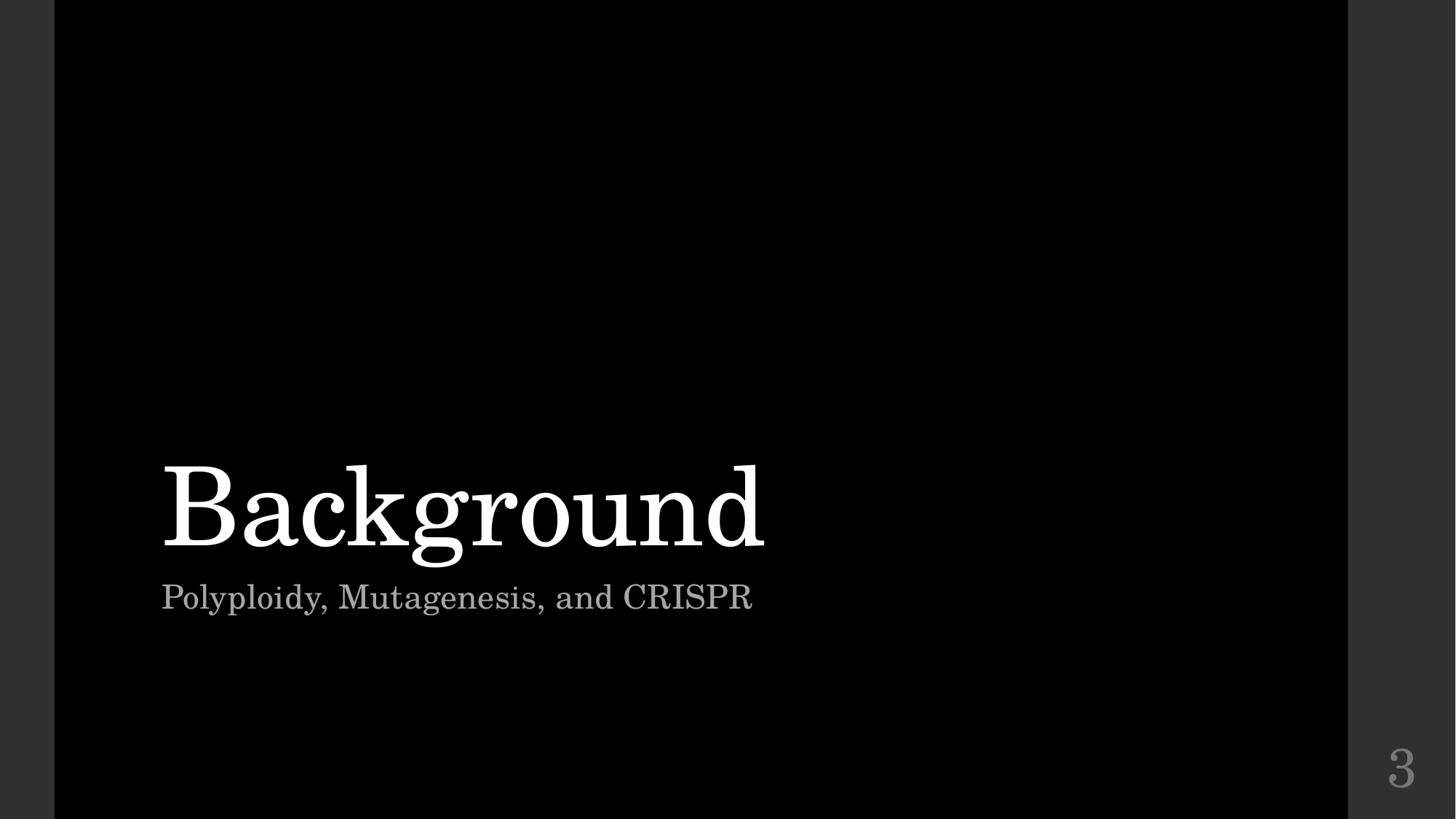

# Background
Polyploidy, Mutagenesis, and CRISPR
3